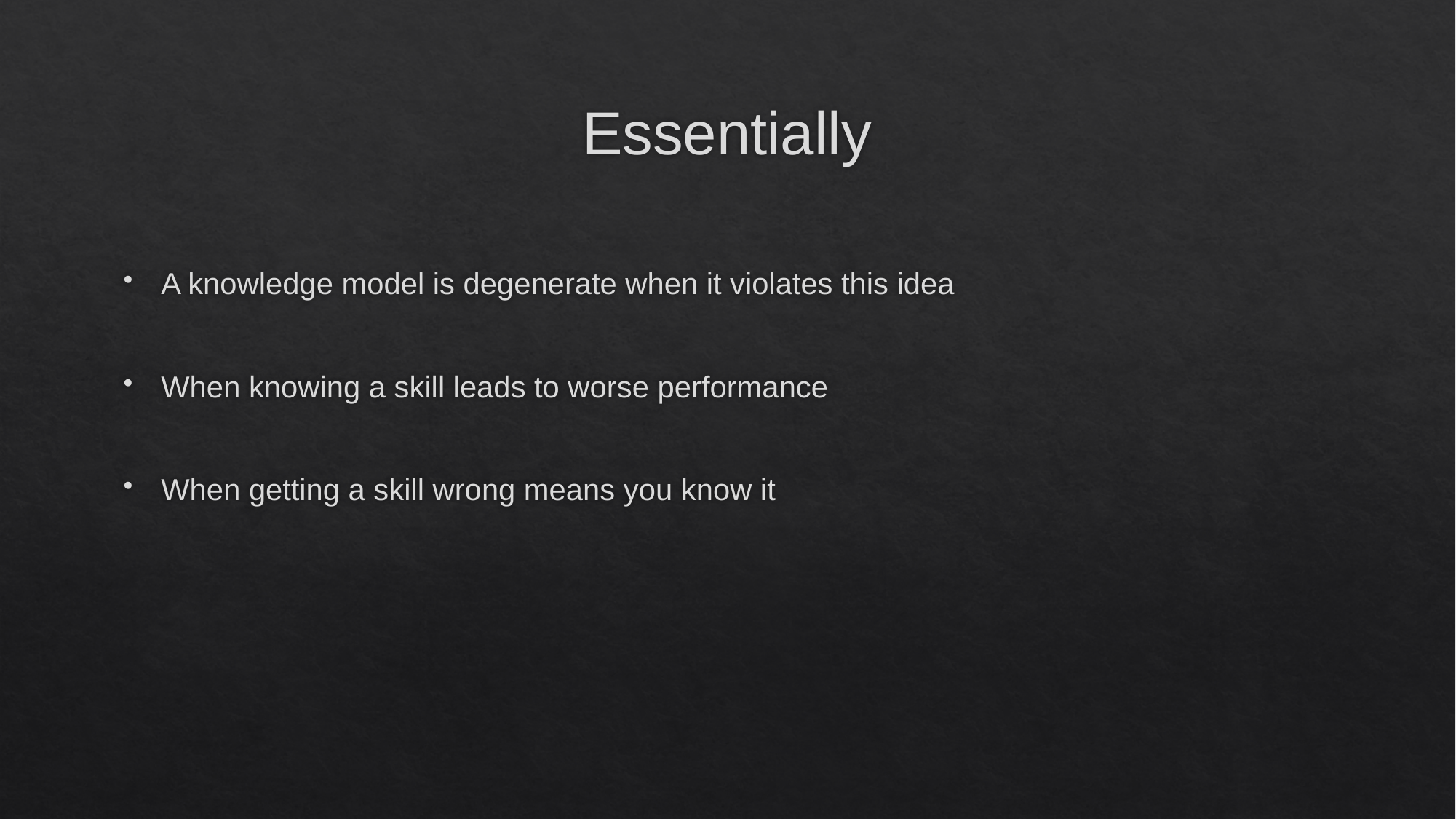

# Essentially

A knowledge model is degenerate when it violates this idea

When knowing a skill leads to worse performance

When getting a skill wrong means you know it